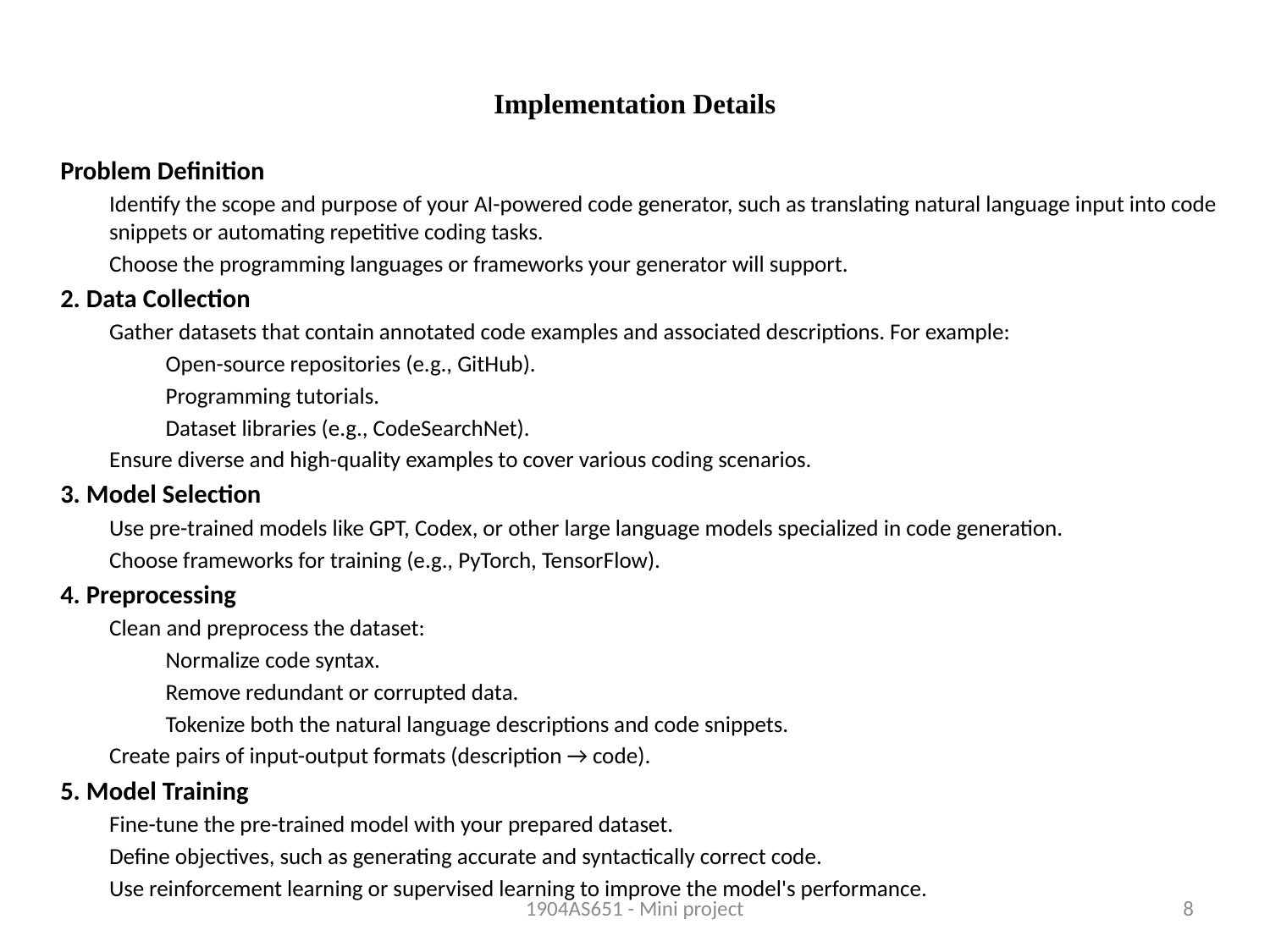

# Implementation Details

Problem Definition
Identify the scope and purpose of your AI-powered code generator, such as translating natural language input into code snippets or automating repetitive coding tasks.
Choose the programming languages or frameworks your generator will support.
2. Data Collection
Gather datasets that contain annotated code examples and associated descriptions. For example:
Open-source repositories (e.g., GitHub).
Programming tutorials.
Dataset libraries (e.g., CodeSearchNet).
Ensure diverse and high-quality examples to cover various coding scenarios.
3. Model Selection
Use pre-trained models like GPT, Codex, or other large language models specialized in code generation.
Choose frameworks for training (e.g., PyTorch, TensorFlow).
4. Preprocessing
Clean and preprocess the dataset:
Normalize code syntax.
Remove redundant or corrupted data.
Tokenize both the natural language descriptions and code snippets.
Create pairs of input-output formats (description → code).
5. Model Training
Fine-tune the pre-trained model with your prepared dataset.
Define objectives, such as generating accurate and syntactically correct code.
Use reinforcement learning or supervised learning to improve the model's performance.

1904AS651 - Mini project
8